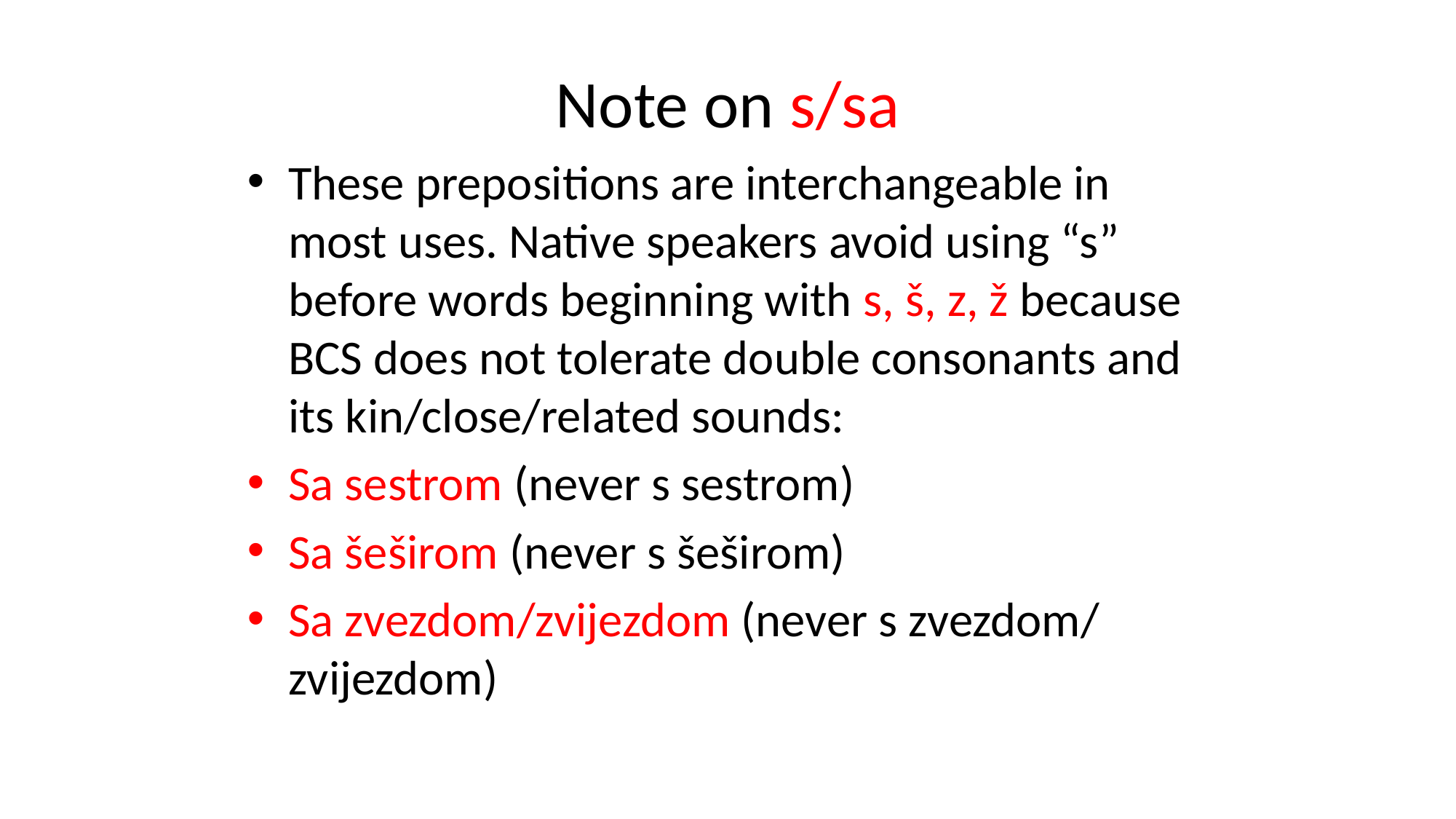

# Note on s/sa
These prepositions are interchangeable in most uses. Native speakers avoid using “s” before words beginning with s, š, z, ž because BCS does not tolerate double consonants and its kin/close/related sounds:
Sa sestrom (never s sestrom)
Sa šeširom (never s šeširom)
Sa zvezdom/zvijezdom (never s zvezdom/ zvijezdom)